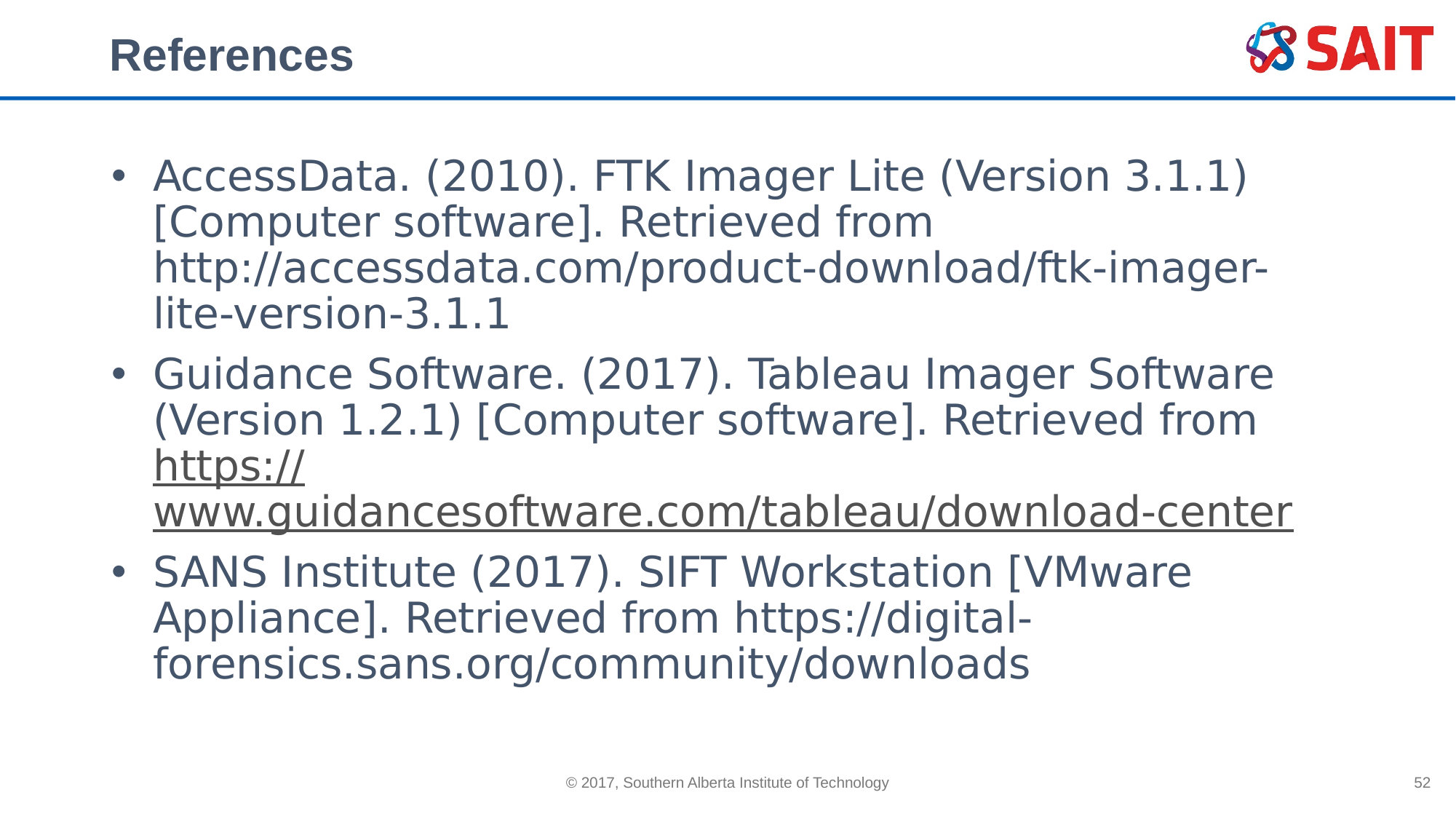

# References
AccessData. (2010). FTK Imager Lite (Version 3.1.1) [Computer software]. Retrieved from http://accessdata.com/product-download/ftk-imager-lite-version-3.1.1
Guidance Software. (2017). Tableau Imager Software (Version 1.2.1) [Computer software]. Retrieved from https://www.guidancesoftware.com/tableau/download-center
SANS Institute (2017). SIFT Workstation [VMware Appliance]. Retrieved from https://digital-forensics.sans.org/community/downloads